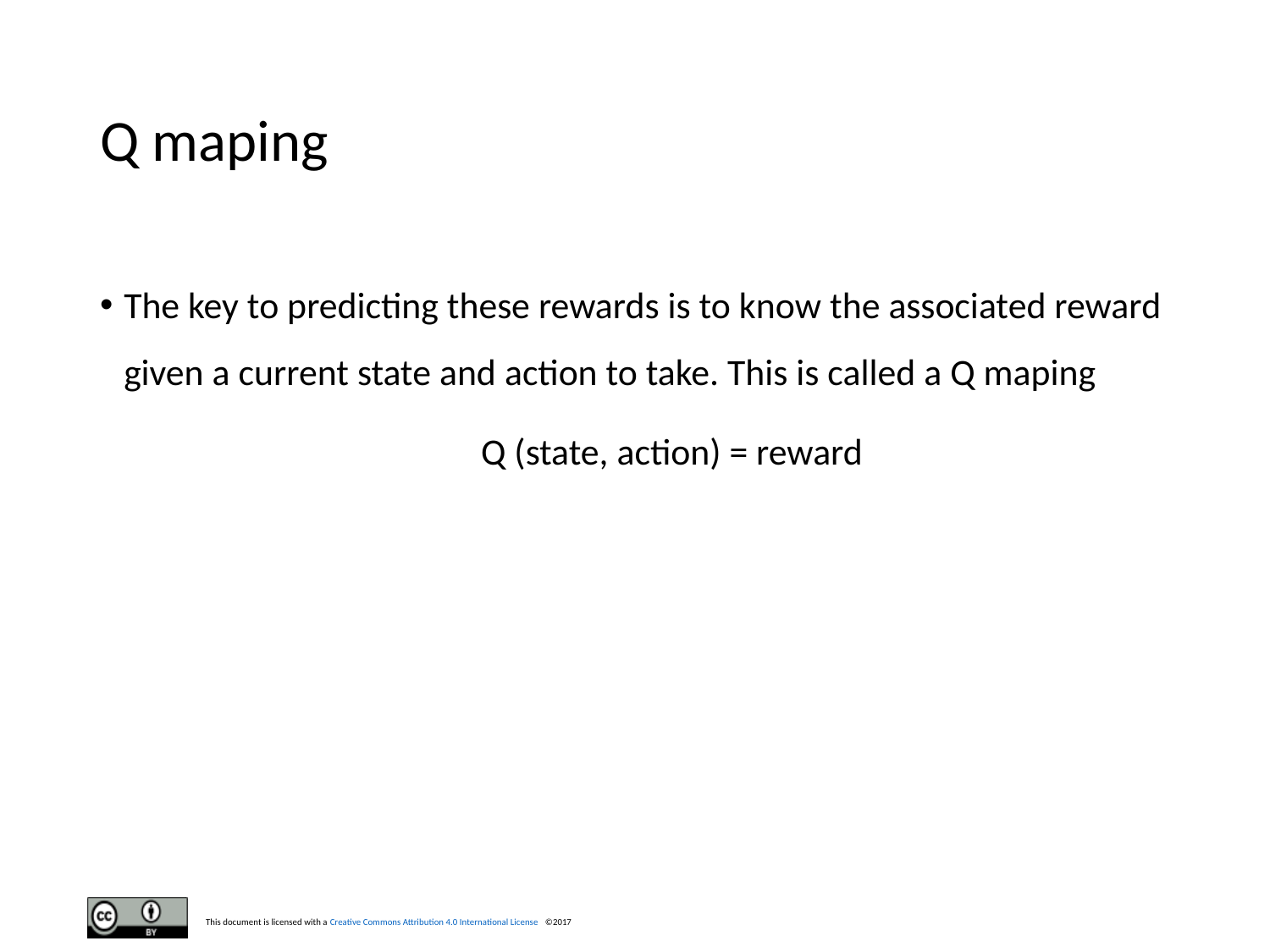

# Q maping
The key to predicting these rewards is to know the associated reward given a current state and action to take. This is called a Q maping
                                             Q (state, action) = reward